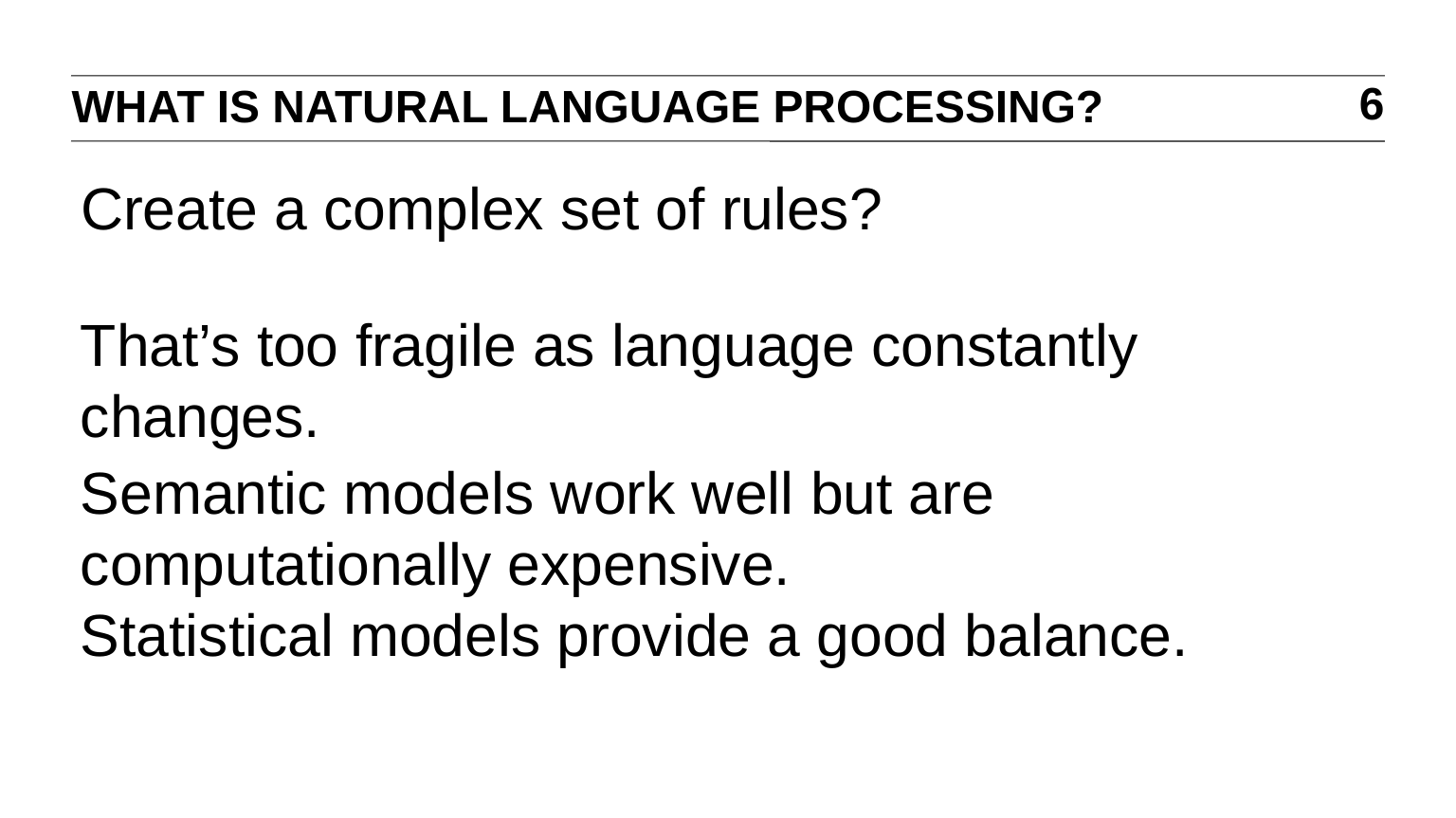

What is Natural Language Processing?
6
# Create a complex set of rules?
That’s too fragile as language constantly changes.
Semantic models work well but are computationally expensive.
Statistical models provide a good balance.